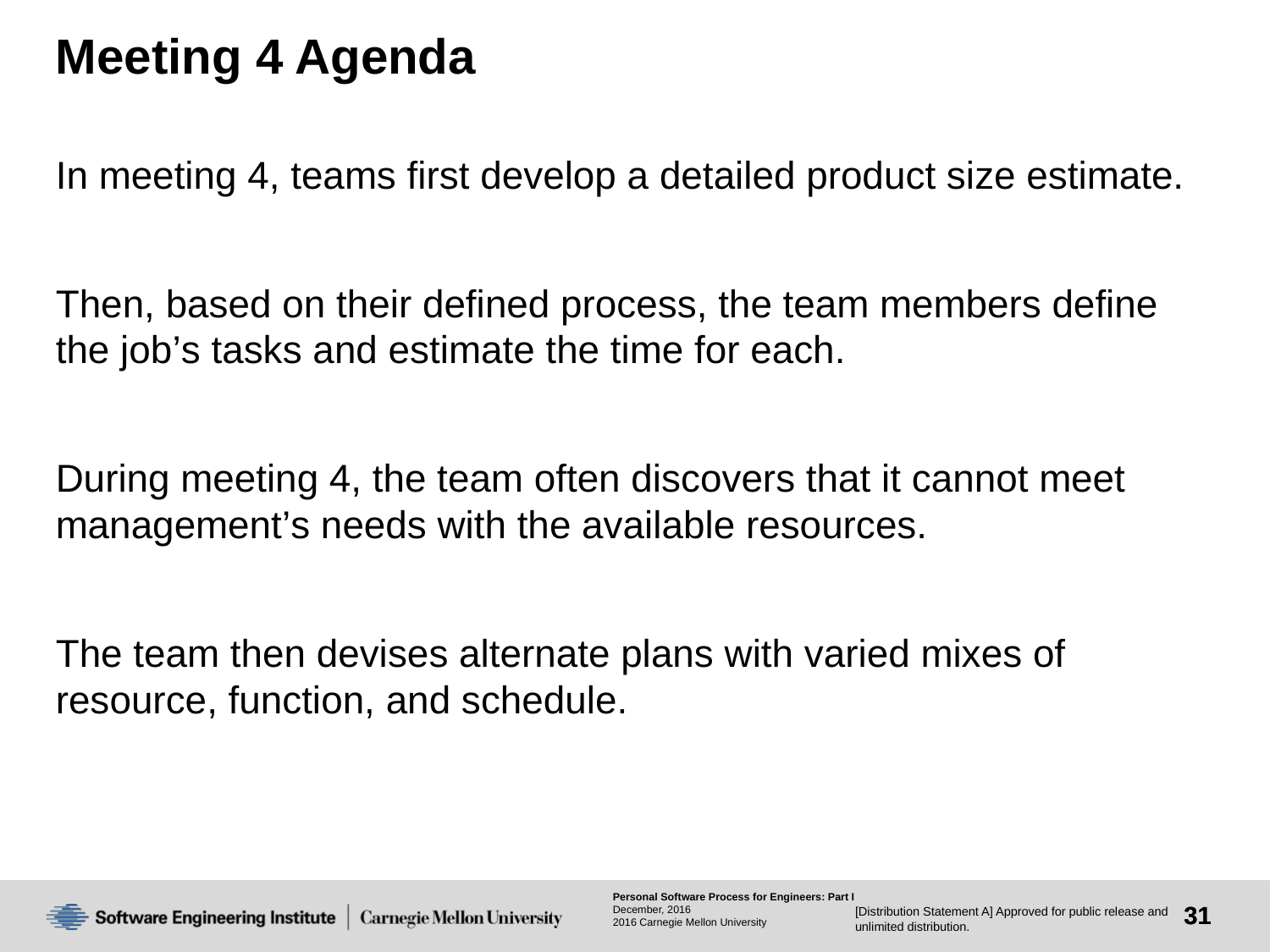

# Meeting 4 Agenda
In meeting 4, teams first develop a detailed product size estimate.

Then, based on their defined process, the team members define the job’s tasks and estimate the time for each.

During meeting 4, the team often discovers that it cannot meet management’s needs with the available resources.

The team then devises alternate plans with varied mixes of resource, function, and schedule.